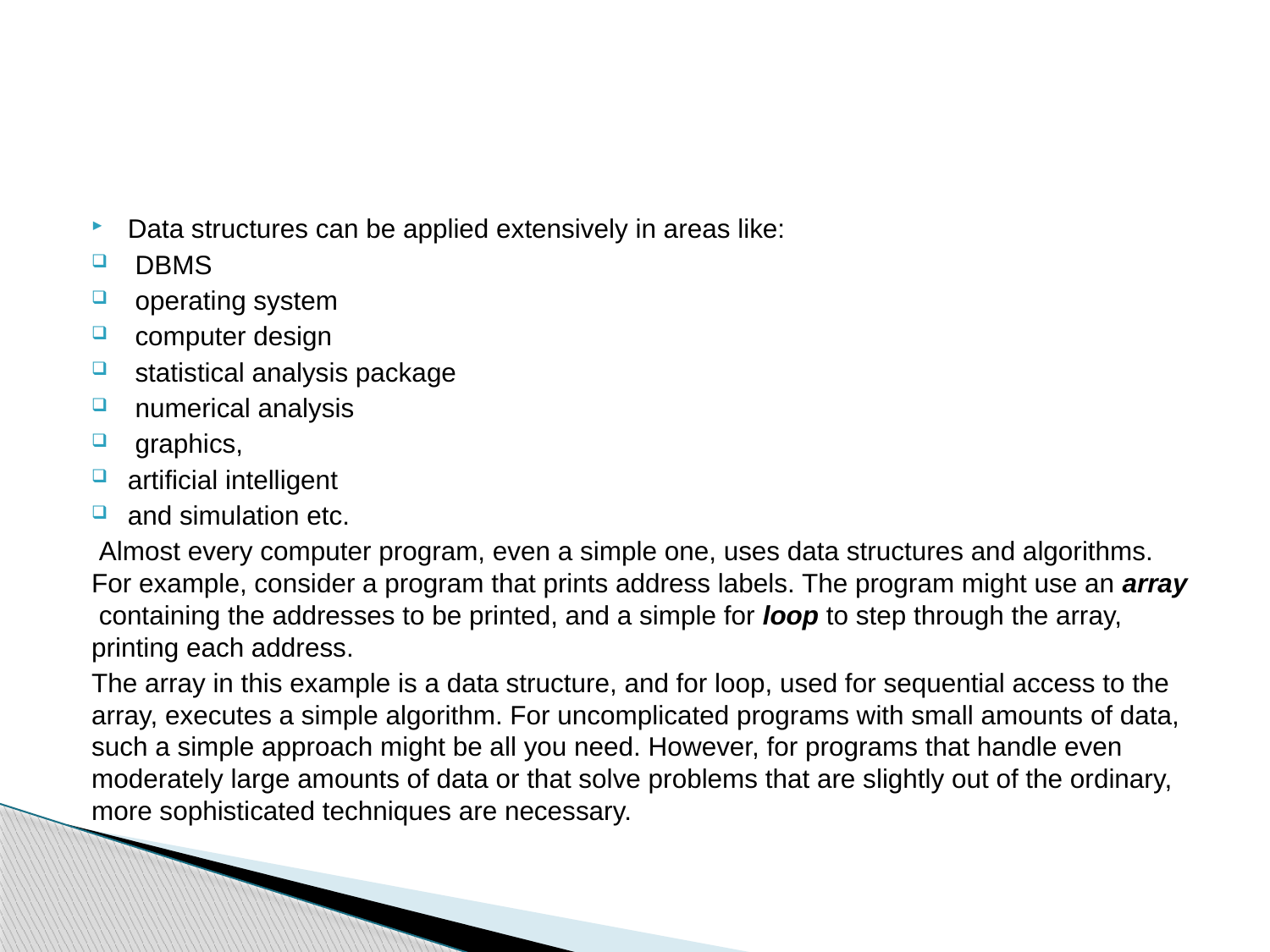

#
Data structures can be applied extensively in areas like:
 DBMS
 operating system
 computer design
 statistical analysis package
 numerical analysis
 graphics,
artificial intelligent
and simulation etc.
 Almost every computer program, even a simple one, uses data structures and algorithms. For example, consider a program that prints address labels. The program might use an array  containing the addresses to be printed, and a simple for loop to step through the array, printing each address.
The array in this example is a data structure, and for loop, used for sequential access to the array, executes a simple algorithm. For uncomplicated programs with small amounts of data, such a simple approach might be all you need. However, for programs that handle even moderately large amounts of data or that solve problems that are slightly out of the ordinary, more sophisticated techniques are necessary.